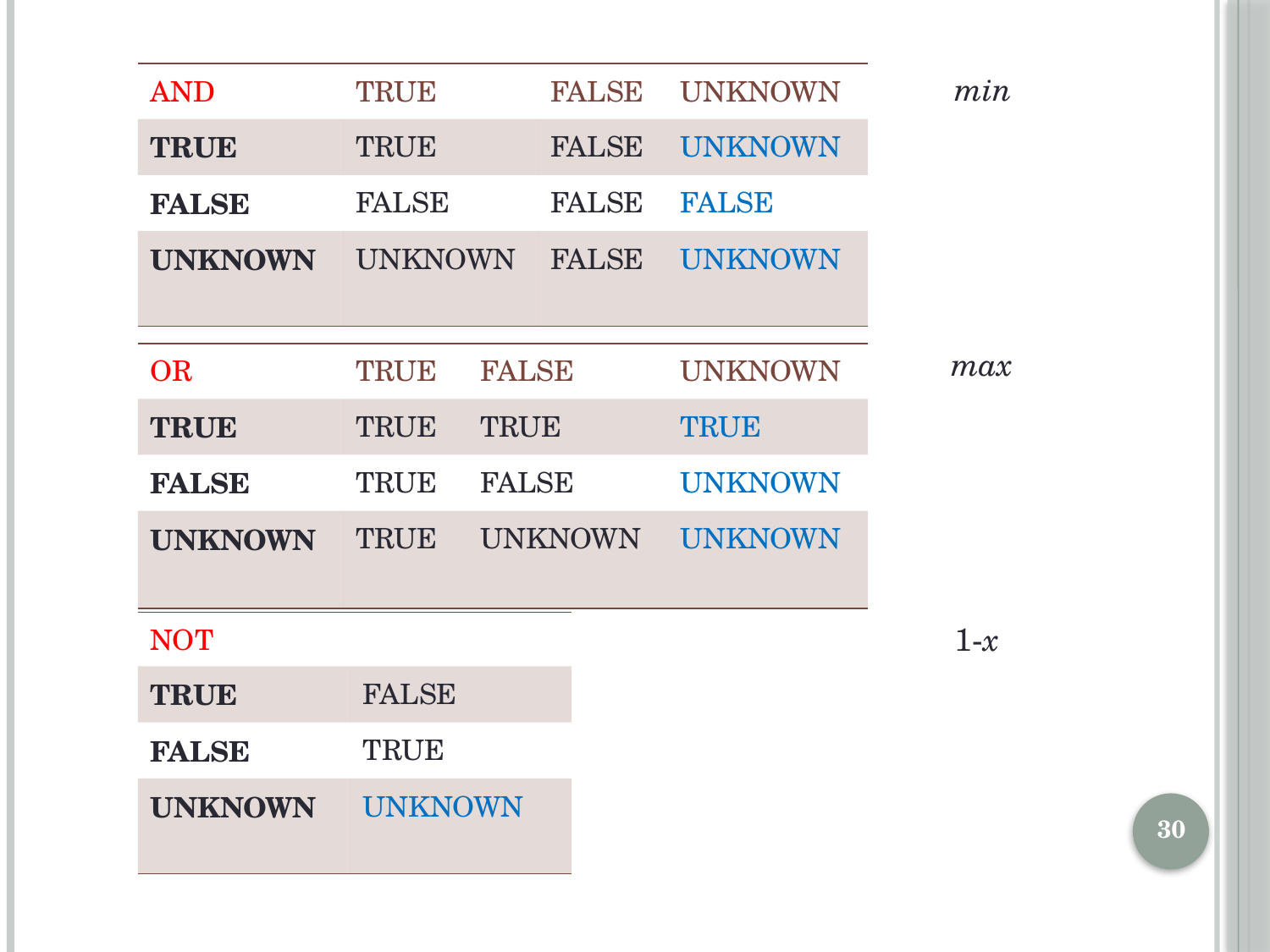

| AND | TRUE | FALSE | UNKNOWN |
| --- | --- | --- | --- |
| TRUE | TRUE | FALSE | UNKNOWN |
| FALSE | FALSE | FALSE | FALSE |
| UNKNOWN | UNKNOWN | FALSE | UNKNOWN |
min
max
| OR | TRUE | FALSE | UNKNOWN |
| --- | --- | --- | --- |
| TRUE | TRUE | TRUE | TRUE |
| FALSE | TRUE | FALSE | UNKNOWN |
| UNKNOWN | TRUE | UNKNOWN | UNKNOWN |
| NOT |  |
| --- | --- |
| TRUE | FALSE |
| FALSE | TRUE |
| UNKNOWN | UNKNOWN |
1-x
30